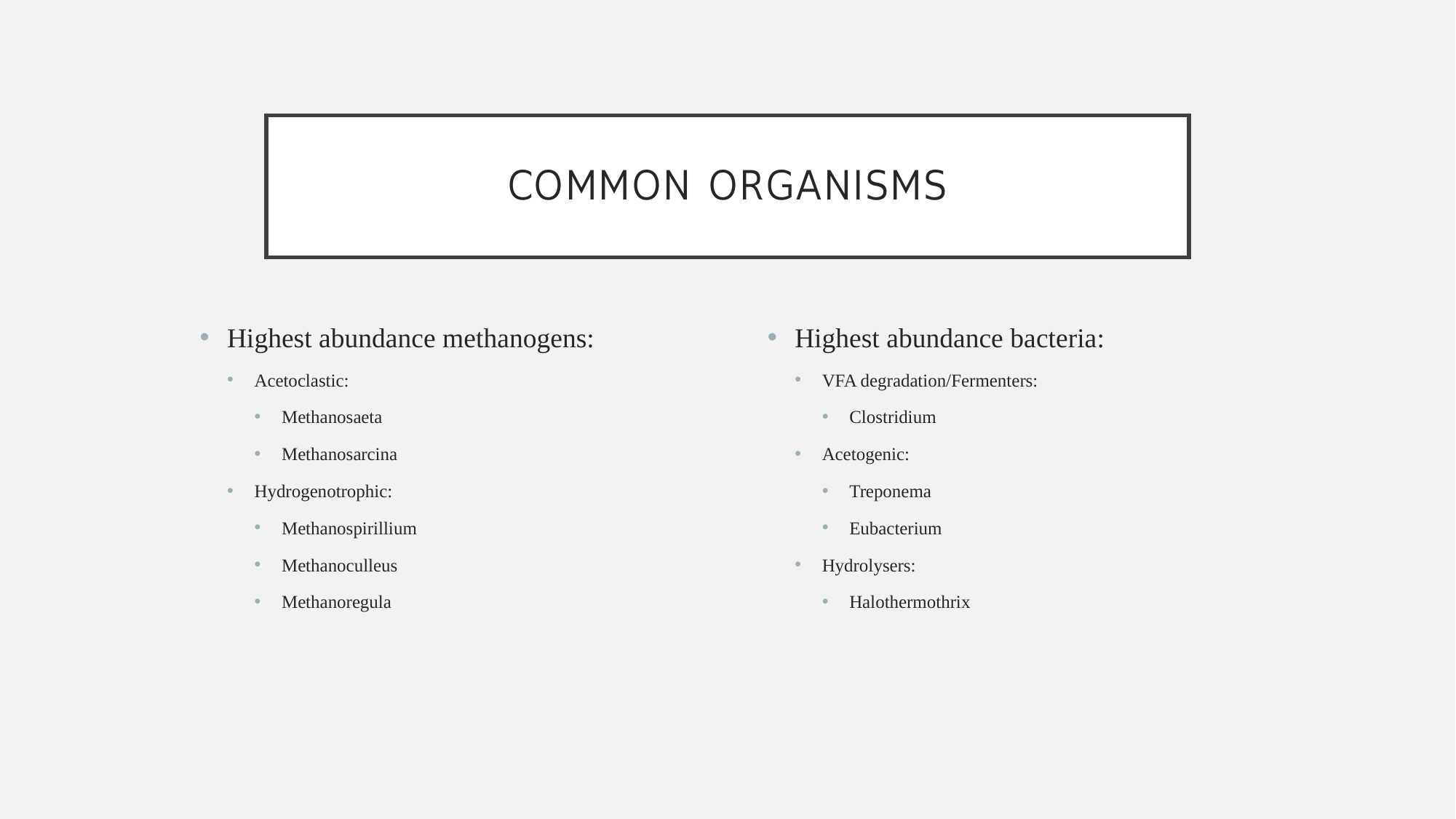

# common organisms
Highest abundance methanogens:
Acetoclastic:
Methanosaeta
Methanosarcina
Hydrogenotrophic:
Methanospirillium
Methanoculleus
Methanoregula

Highest abundance bacteria:
VFA degradation/Fermenters:
Clostridium
Acetogenic:
Treponema
Eubacterium
Hydrolysers:
Halothermothrix